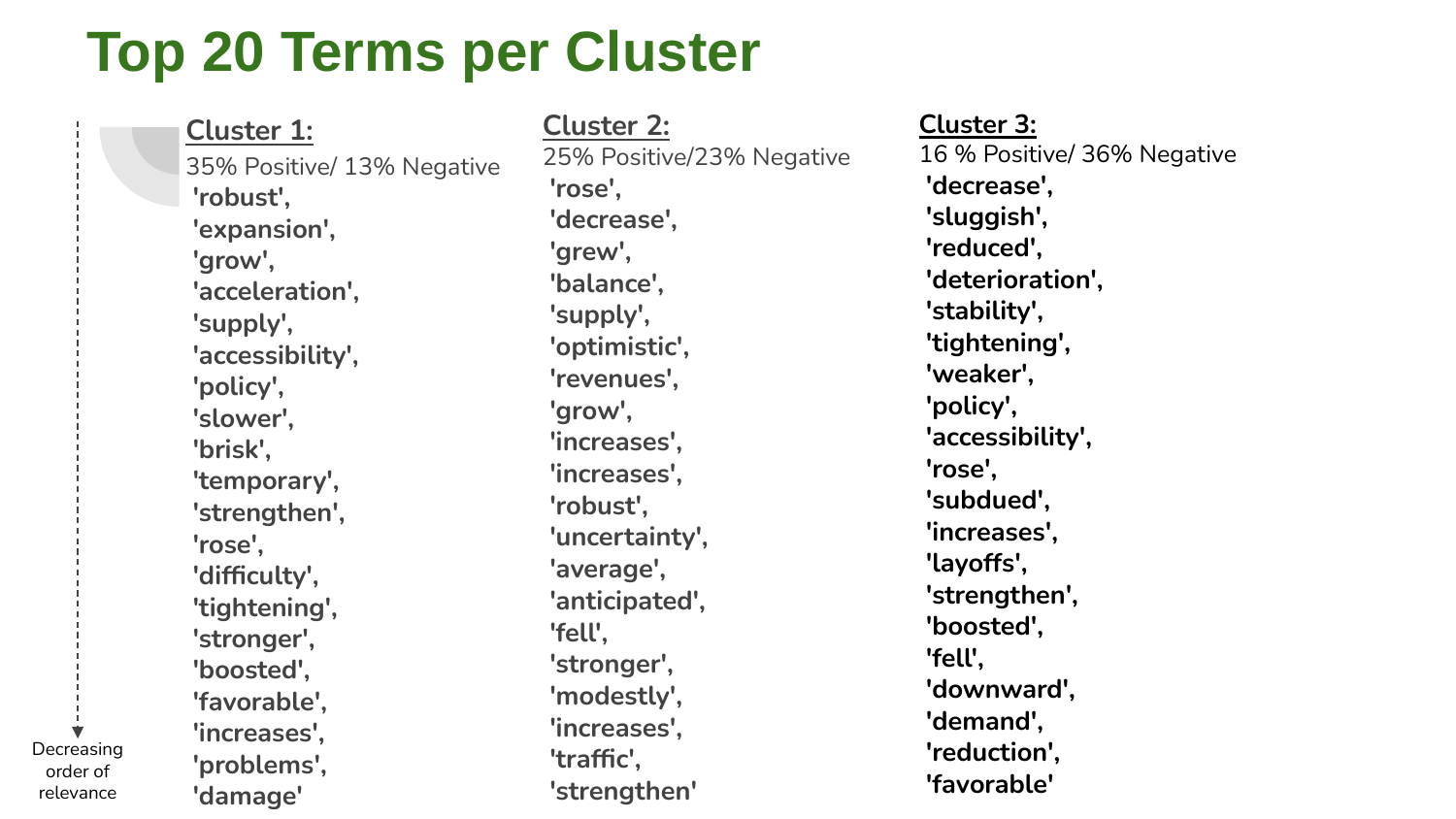

# Top 20 Terms per Cluster
Cluster 1:
35% Positive/ 13% Negative
 'robust',
 'expansion',
 'grow',
 'acceleration',
 'supply',
 'accessibility',
 'policy',
 'slower',
 'brisk',
 'temporary',
 'strengthen',
 'rose',
 'difficulty',
 'tightening',
 'stronger',
 'boosted',
 'favorable',
 'increases',
 'problems',
 'damage'

Cluster 2:
25% Positive/23% Negative
 'rose',
 'decrease',
 'grew',
 'balance',
 'supply',
 'optimistic',
 'revenues',
 'grow',
 'increases',
 'increases',
 'robust',
 'uncertainty',
 'average',
 'anticipated',
 'fell',
 'stronger',
 'modestly',
 'increases',
 'traffic',
 'strengthen'
Cluster 3:
16 % Positive/ 36% Negative
 'decrease',
 'sluggish',
 'reduced',
 'deterioration',
 'stability',
 'tightening',
 'weaker',
 'policy',
 'accessibility',
 'rose',
 'subdued',
 'increases',
 'layoffs',
 'strengthen',
 'boosted',
 'fell',
 'downward',
 'demand',
 'reduction',
 'favorable'

Decreasing order of relevance